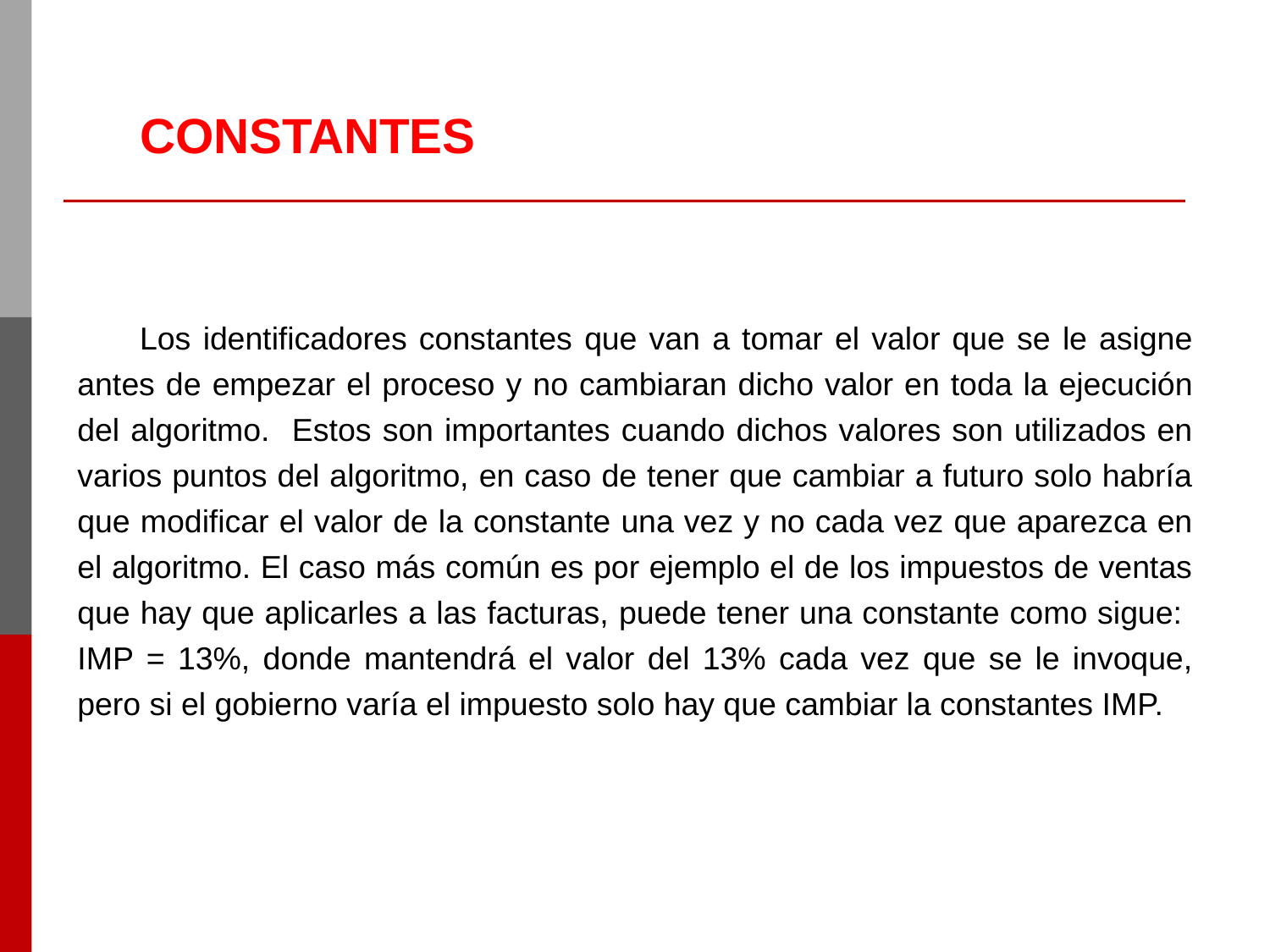

CONSTANTES

Los identificadores constantes que van a tomar el valor que se le asigne antes de empezar el proceso y no cambiaran dicho valor en toda la ejecución del algoritmo.  Estos son importantes cuando dichos valores son utilizados en varios puntos del algoritmo, en caso de tener que cambiar a futuro solo habría que modificar el valor de la constante una vez y no cada vez que aparezca en el algoritmo. El caso más común es por ejemplo el de los impuestos de ventas que hay que aplicarles a las facturas, puede tener una constante como sigue:  IMP = 13%, donde mantendrá el valor del 13% cada vez que se le invoque, pero si el gobierno varía el impuesto solo hay que cambiar la constantes IMP.